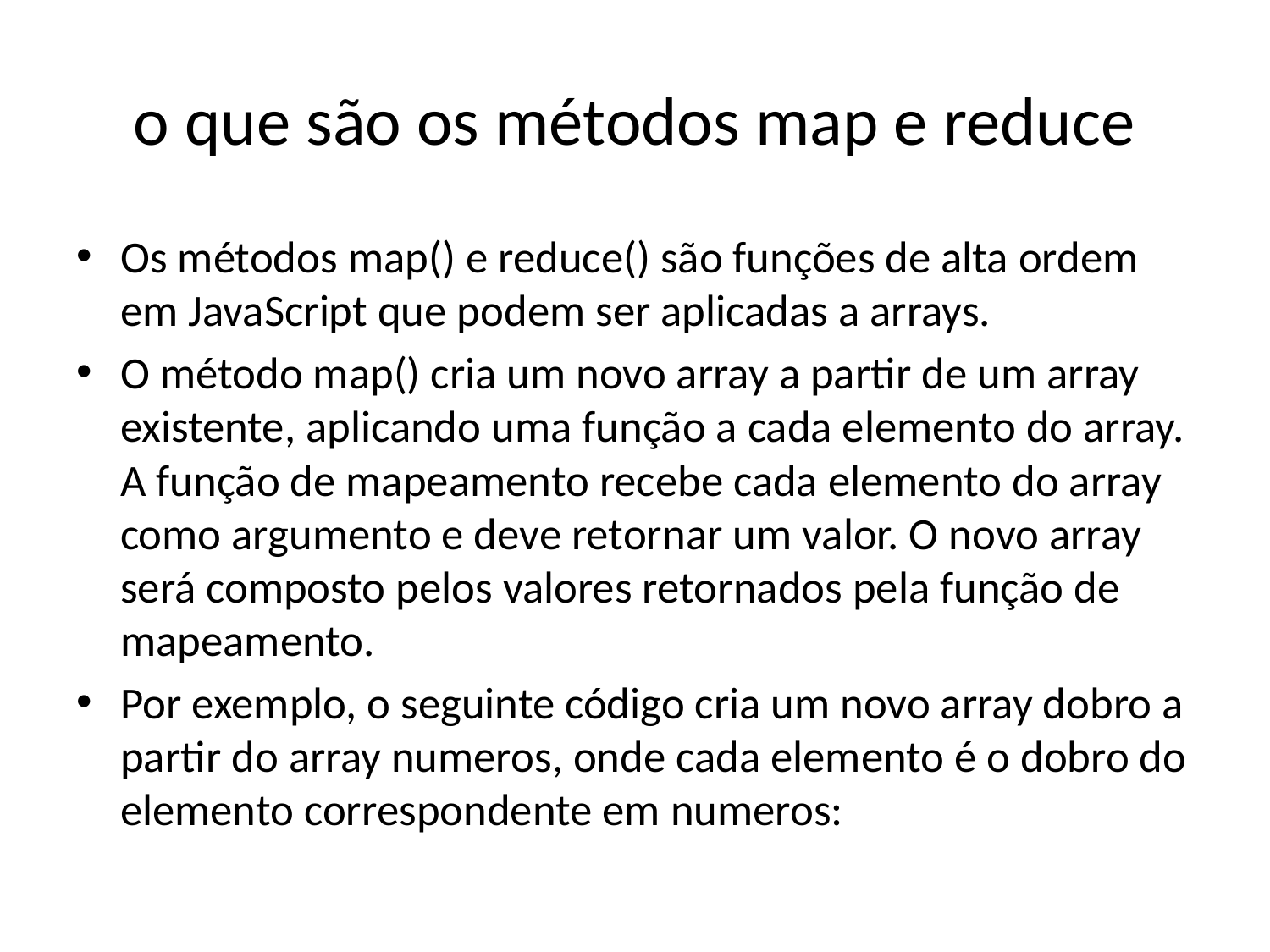

# o que são os métodos map e reduce
Os métodos map() e reduce() são funções de alta ordem em JavaScript que podem ser aplicadas a arrays.
O método map() cria um novo array a partir de um array existente, aplicando uma função a cada elemento do array. A função de mapeamento recebe cada elemento do array como argumento e deve retornar um valor. O novo array será composto pelos valores retornados pela função de mapeamento.
Por exemplo, o seguinte código cria um novo array dobro a partir do array numeros, onde cada elemento é o dobro do elemento correspondente em numeros: